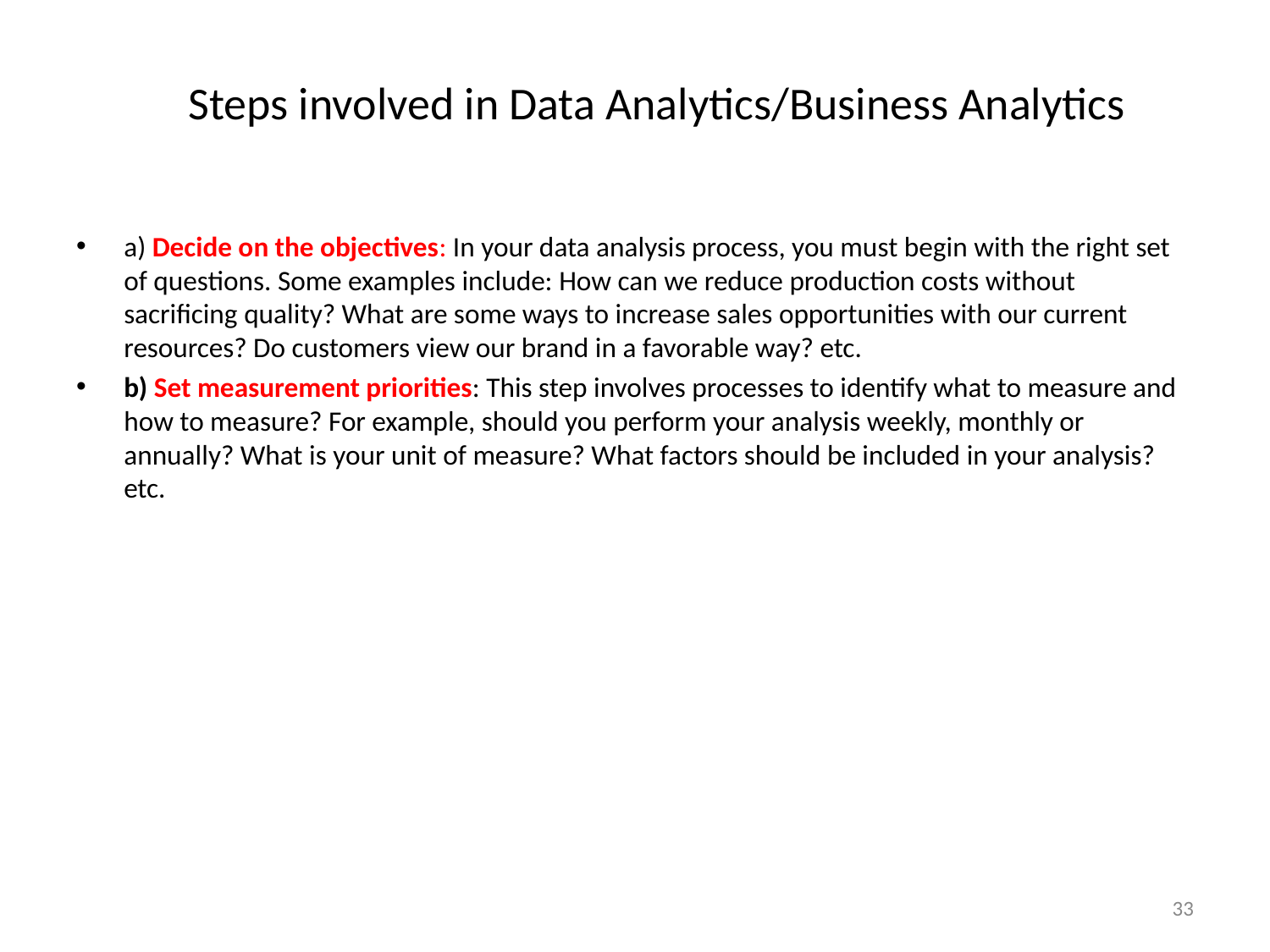

# Steps involved in Data Analytics/Business Analytics
a) Decide on the objectives: In your data analysis process, you must begin with the right set of questions. Some examples include: How can we reduce production costs without sacrificing quality? What are some ways to increase sales opportunities with our current resources? Do customers view our brand in a favorable way? etc.
b) Set measurement priorities: This step involves processes to identify what to measure and how to measure? For example, should you perform your analysis weekly, monthly or annually? What is your unit of measure? What factors should be included in your analysis? etc.
33